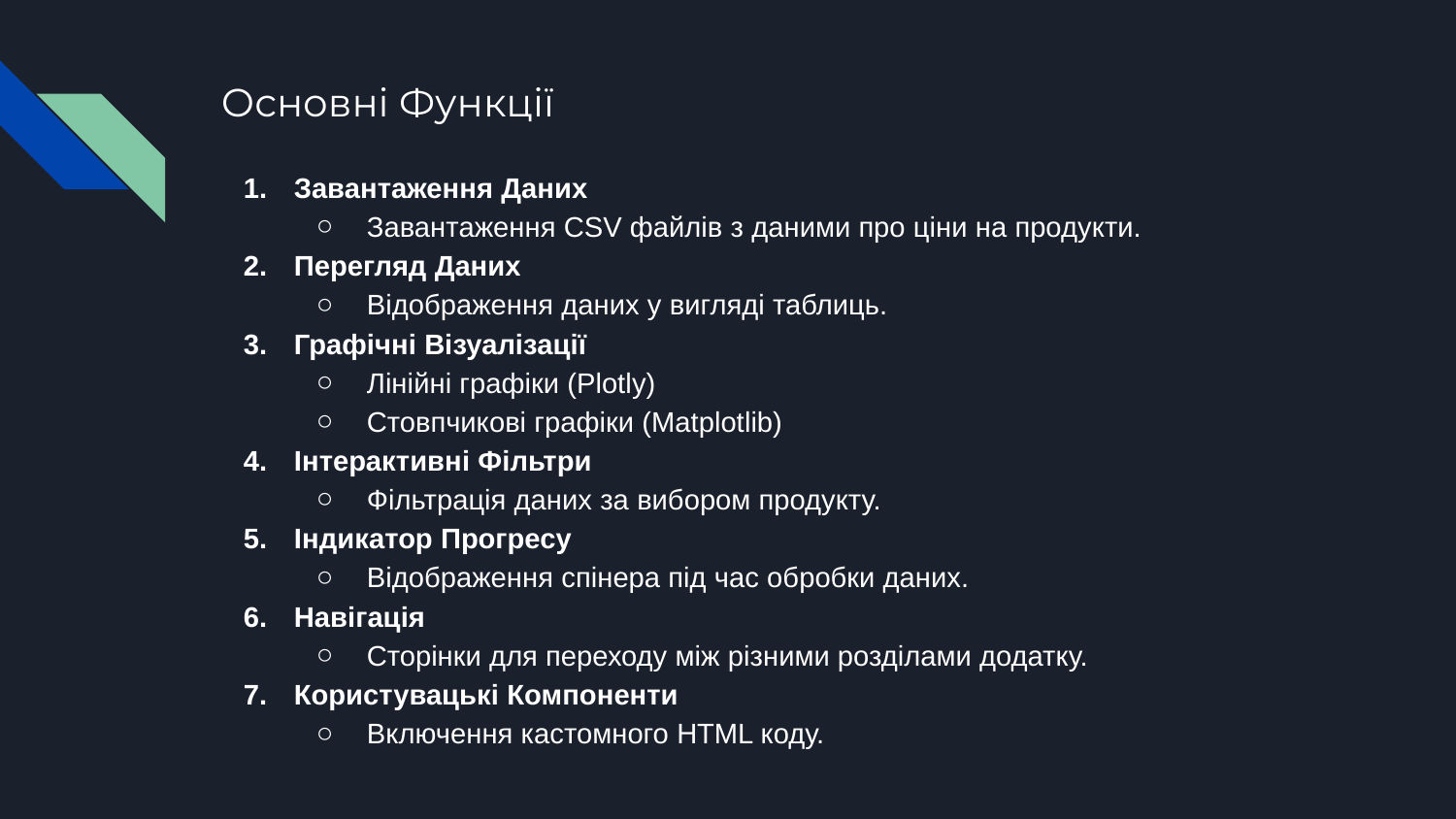

# Основні Функції
Завантаження Даних
Завантаження CSV файлів з даними про ціни на продукти.
Перегляд Даних
Відображення даних у вигляді таблиць.
Графічні Візуалізації
Лінійні графіки (Plotly)
Стовпчикові графіки (Matplotlib)
Інтерактивні Фільтри
Фільтрація даних за вибором продукту.
Індикатор Прогресу
Відображення спінера під час обробки даних.
Навігація
Сторінки для переходу між різними розділами додатку.
Користувацькі Компоненти
Включення кастомного HTML коду.